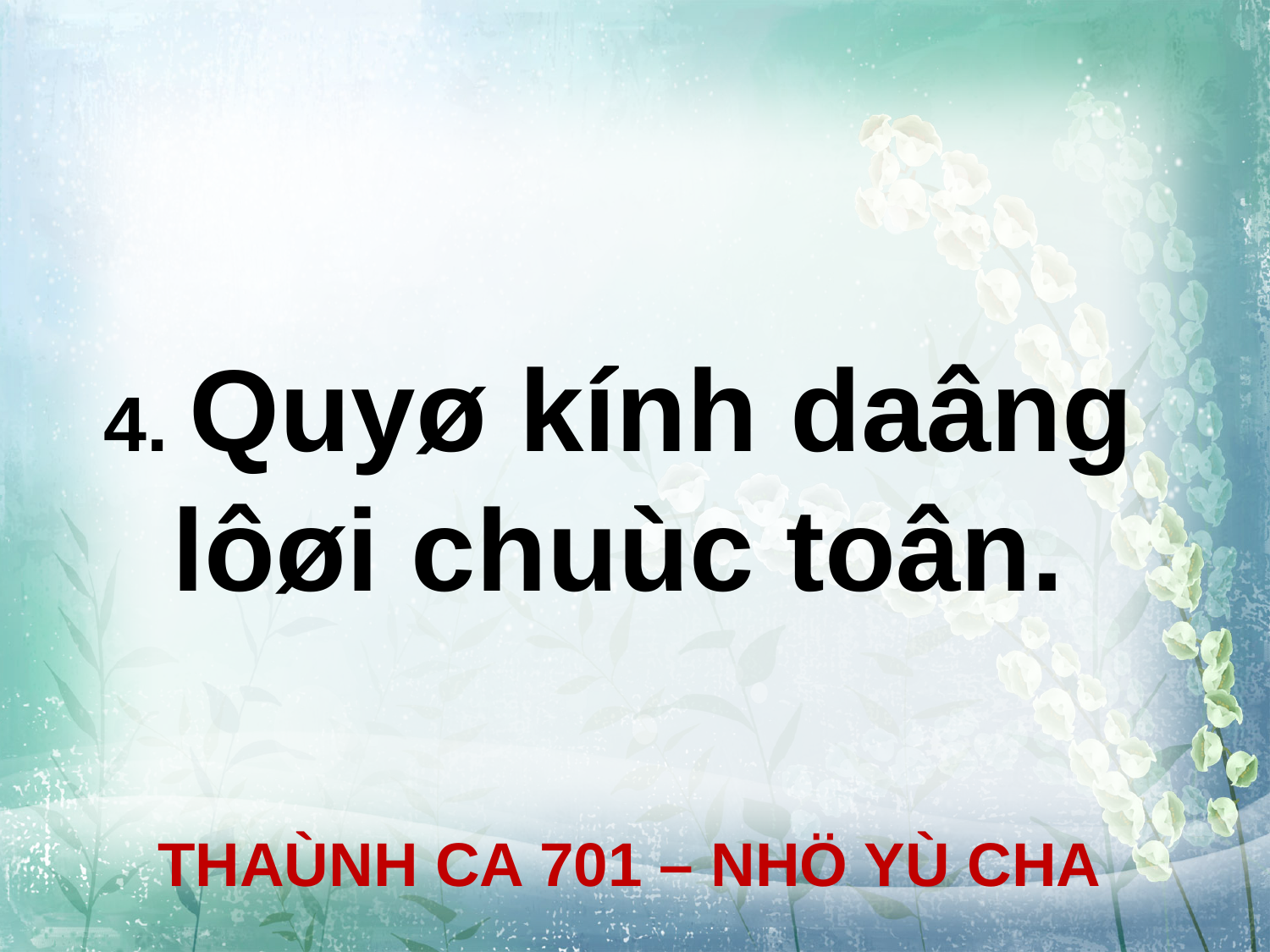

4. Quyø kính daâng
lôøi chuùc toân.
THAÙNH CA 701 – NHÖ YÙ CHA